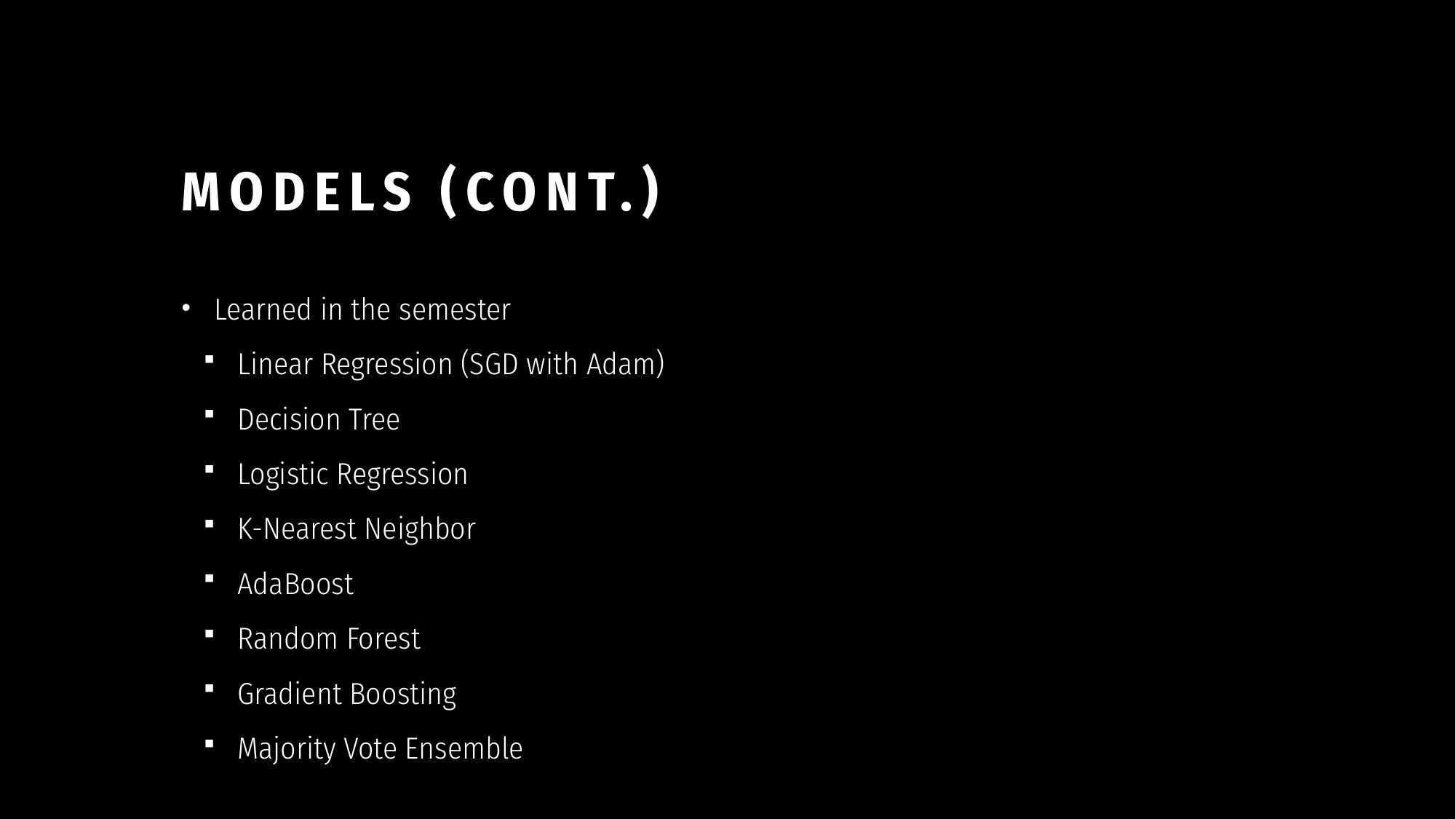

# Models (cont.)
Learned in the semester
Linear Regression (SGD with Adam)
Decision Tree
Logistic Regression
K-Nearest Neighbor
AdaBoost
Random Forest
Gradient Boosting
Majority Vote Ensemble